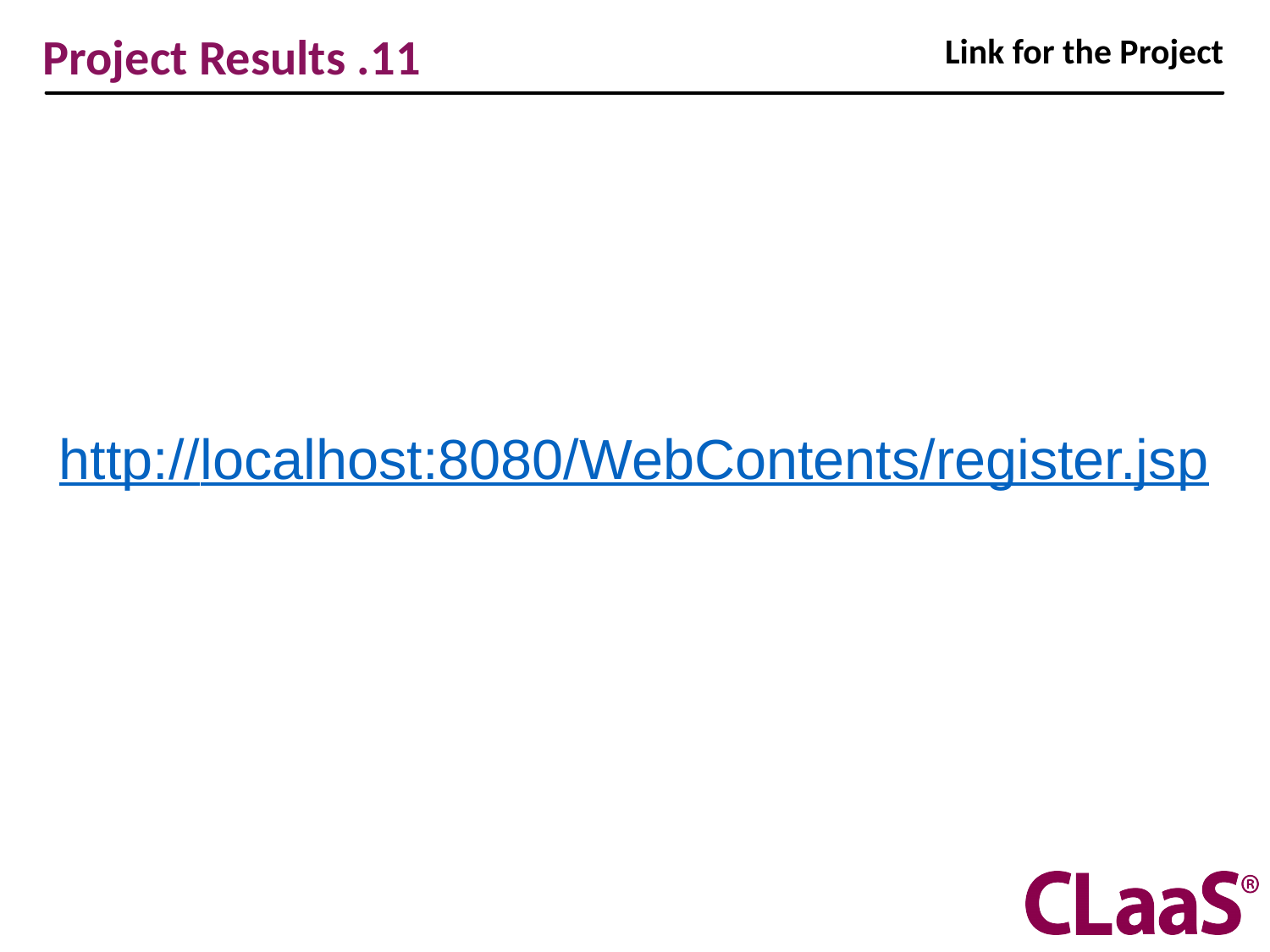

Link for the Project
11. Project Results
http://localhost:8080/WebContents/register.jsp